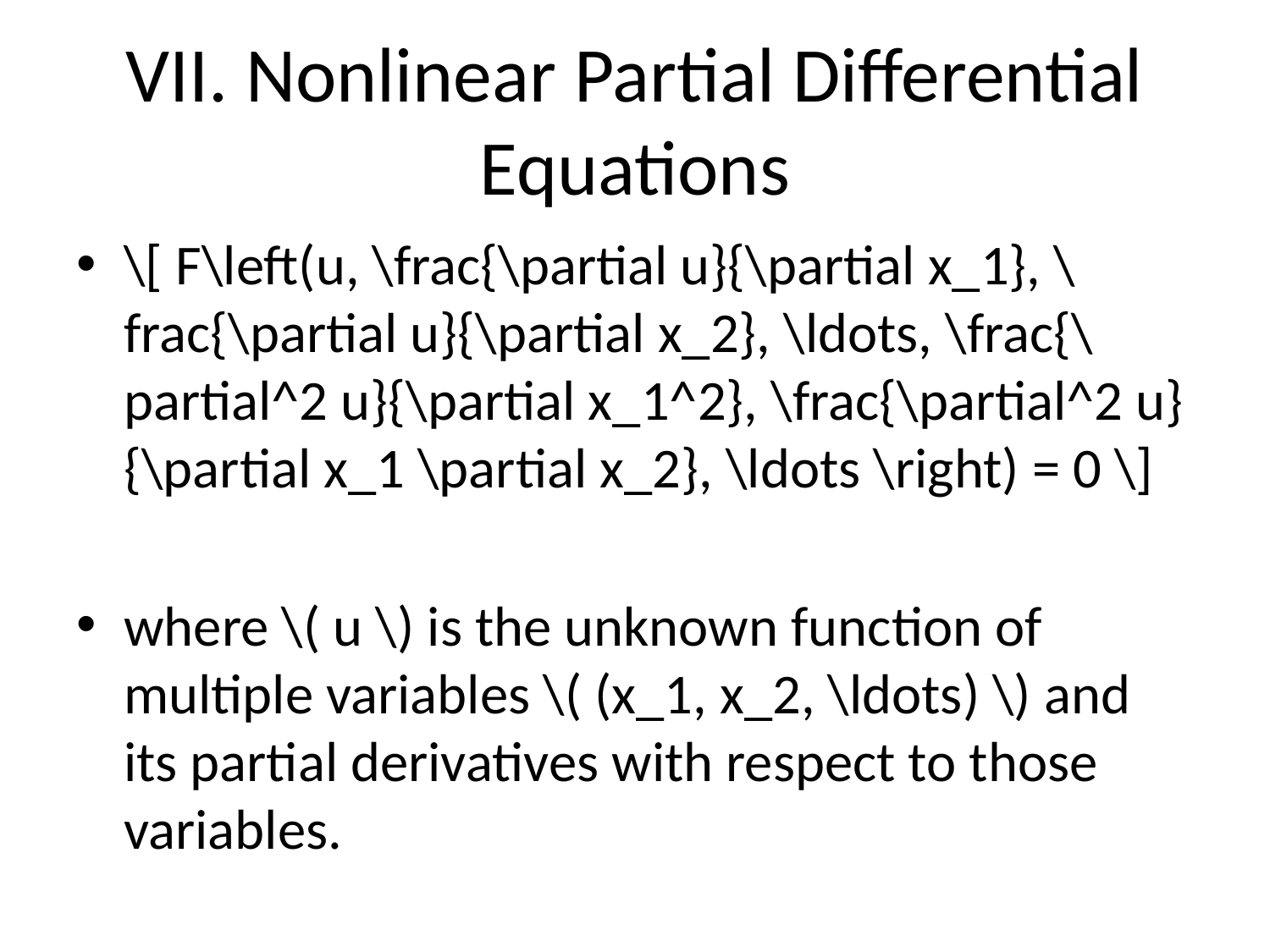

# VII. Nonlinear Partial Differential Equations
\[ F\left(u, \frac{\partial u}{\partial x_1}, \frac{\partial u}{\partial x_2}, \ldots, \frac{\partial^2 u}{\partial x_1^2}, \frac{\partial^2 u}{\partial x_1 \partial x_2}, \ldots \right) = 0 \]

where \( u \) is the unknown function of multiple variables \( (x_1, x_2, \ldots) \) and its partial derivatives with respect to those variables.